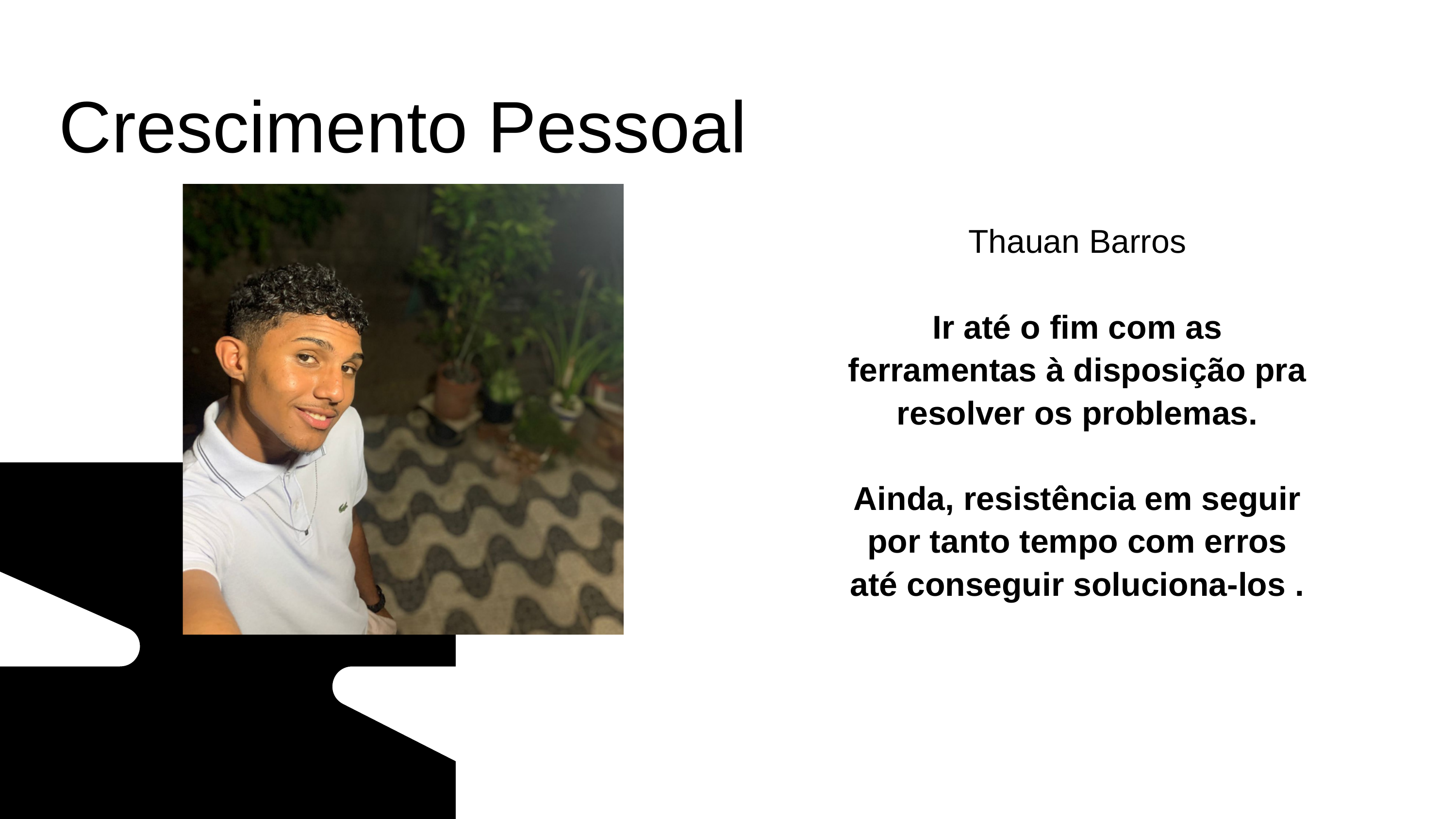

Crescimento Pessoal

Thauan Barros

Ir até o fim com as ferramentas à disposição pra resolver os problemas.

Ainda, resistência em seguir por tanto tempo com erros até conseguir soluciona-los .

7